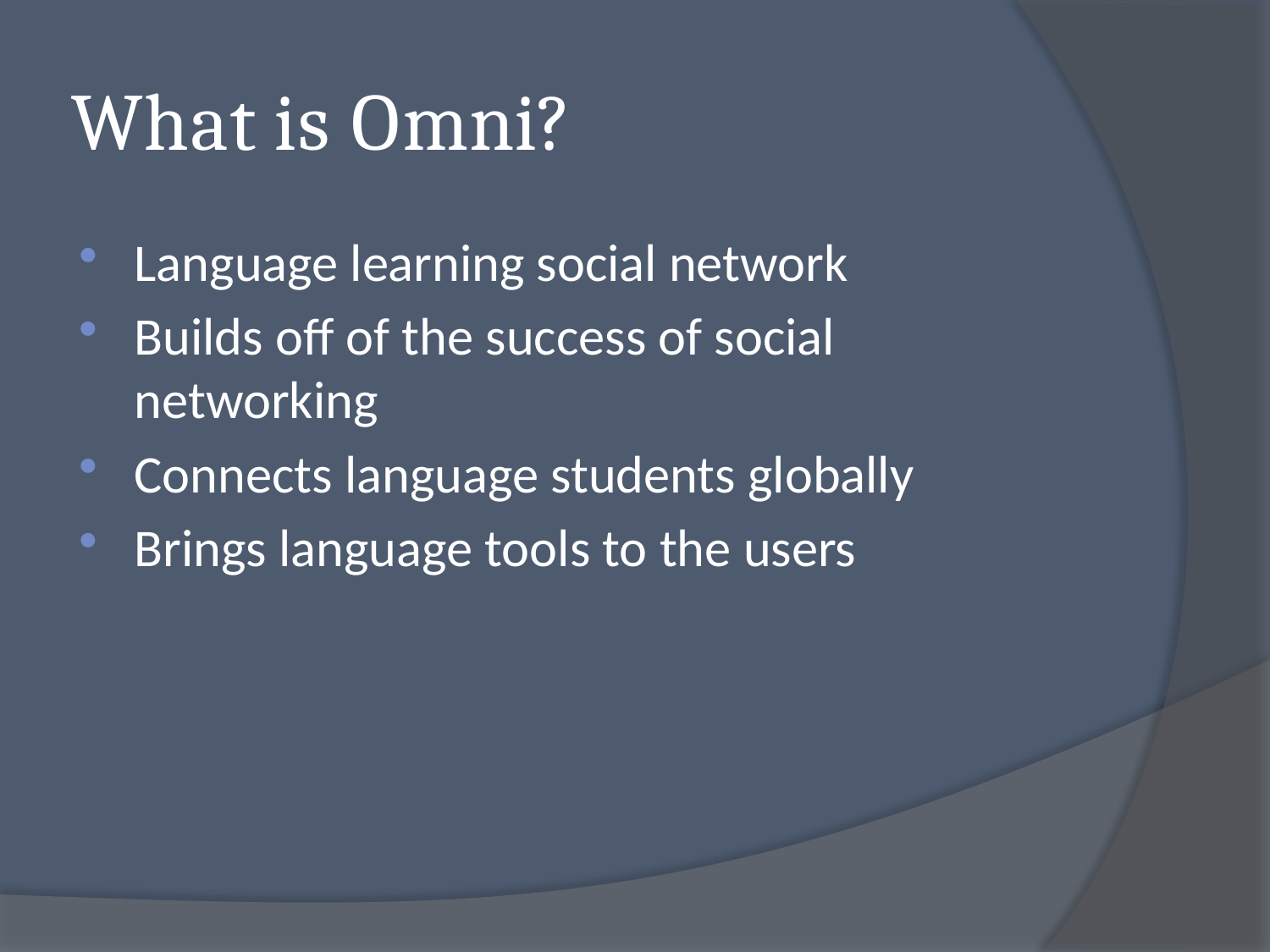

# What is Omni?
Language learning social network
Builds off of the success of social networking
Connects language students globally
Brings language tools to the users